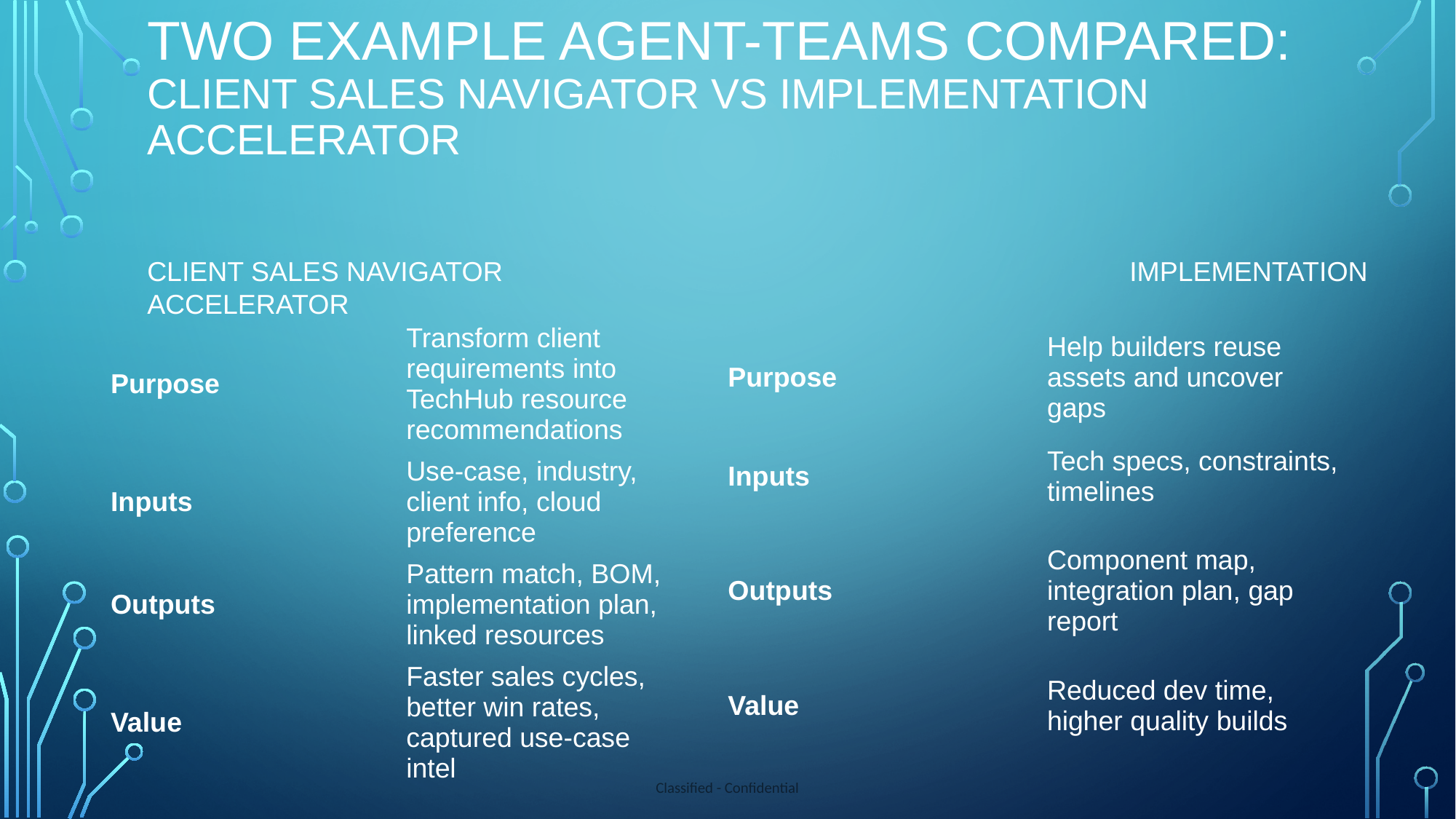

# TWO Example AGENT-TEAMS Compared: Client Sales Navigator vs Implementation Accelerator
CLIENT SALES NAVIGATOR						IMPLEMENTATION ACCELERATOR
| Purpose | Transform client requirements into TechHub resource recommendations |
| --- | --- |
| Inputs | Use-case, industry, client info, cloud preference |
| Outputs | Pattern match, BOM, implementation plan, linked resources |
| Value | Faster sales cycles, better win rates, captured use-case intel |
| Purpose | Help builders reuse assets and uncover gaps |
| --- | --- |
| Inputs | Tech specs, constraints, timelines |
| Outputs | Component map, integration plan, gap report |
| Value | Reduced dev time, higher quality builds |